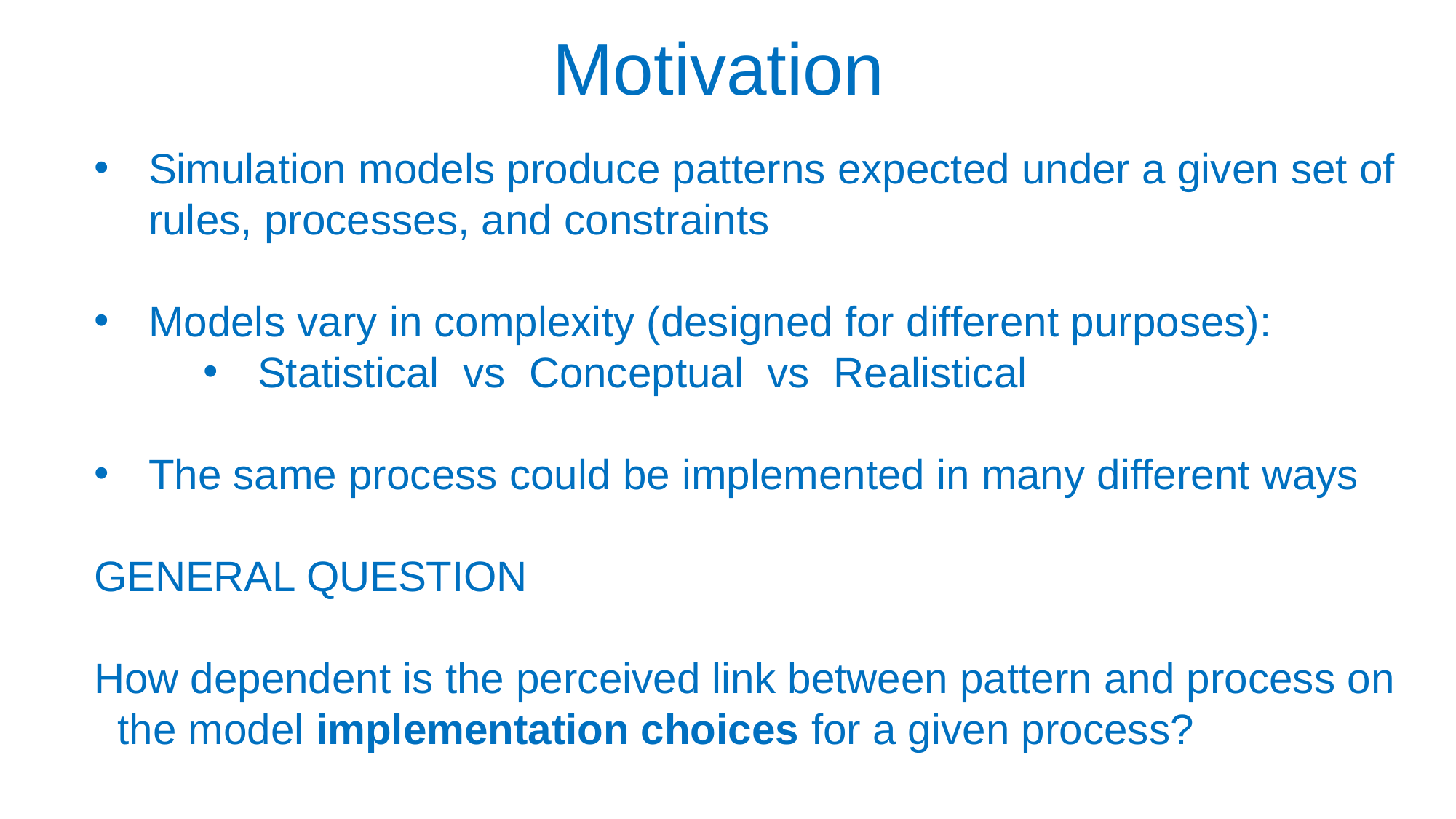

Motivation

Simulation models produce patterns expected under a given set of rules, processes, and constraints

Models vary in complexity (designed for different purposes):
Statistical  vs  Conceptual  vs  Realistical

The same process could be implemented in many different ways

GENERAL QUESTION

How dependent is the perceived link between pattern and process on   the model implementation choices for a given process?